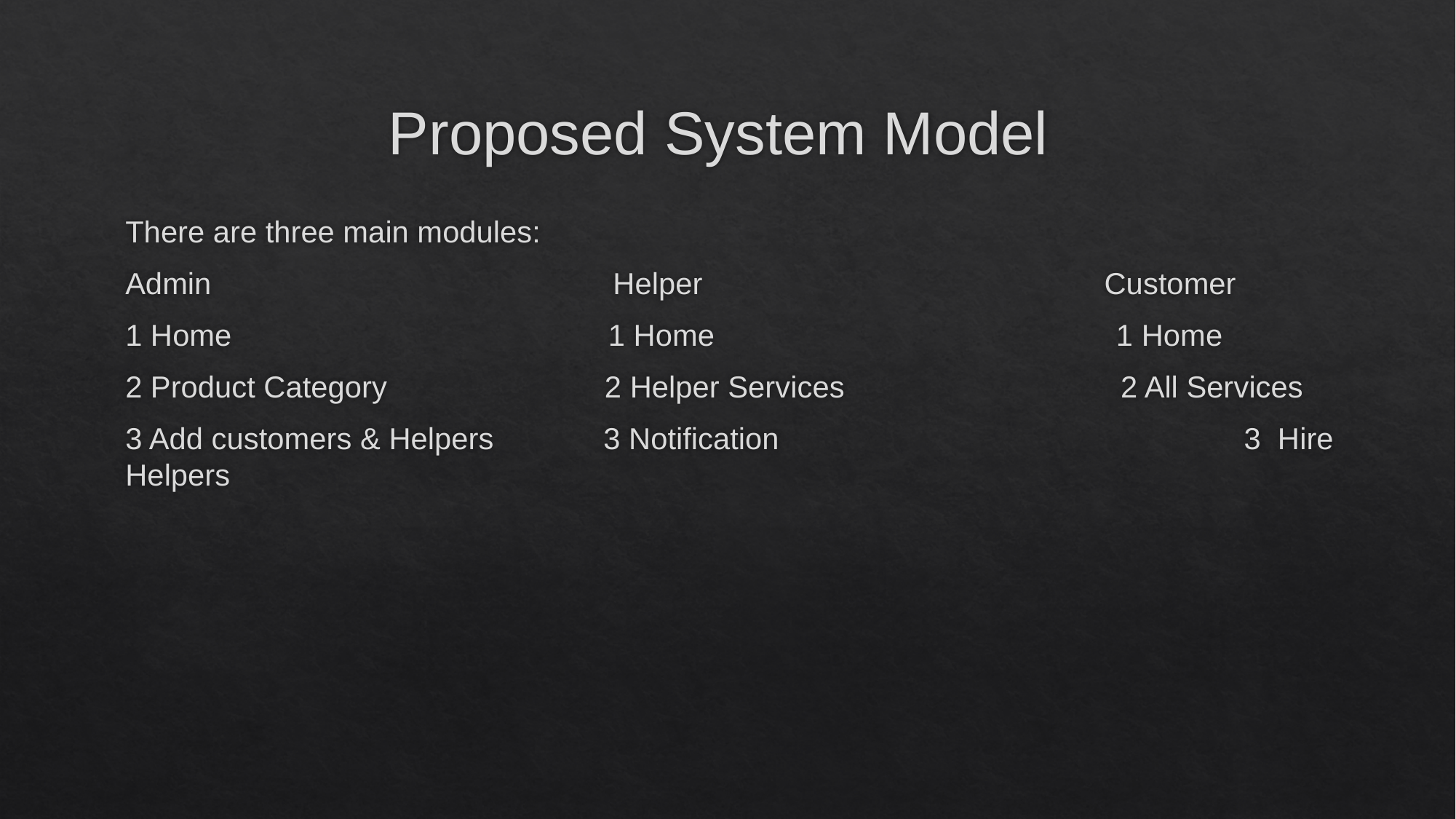

# Proposed System Model
There are three main modules:
Admin                                                Helper                                                Customer
1 Home                                             1 Home                                                1 Home
2 Product Category                          2 Helper Services                                 2 All Services
3 Add customers & Helpers             3 Notification 		                             3  Hire Helpers